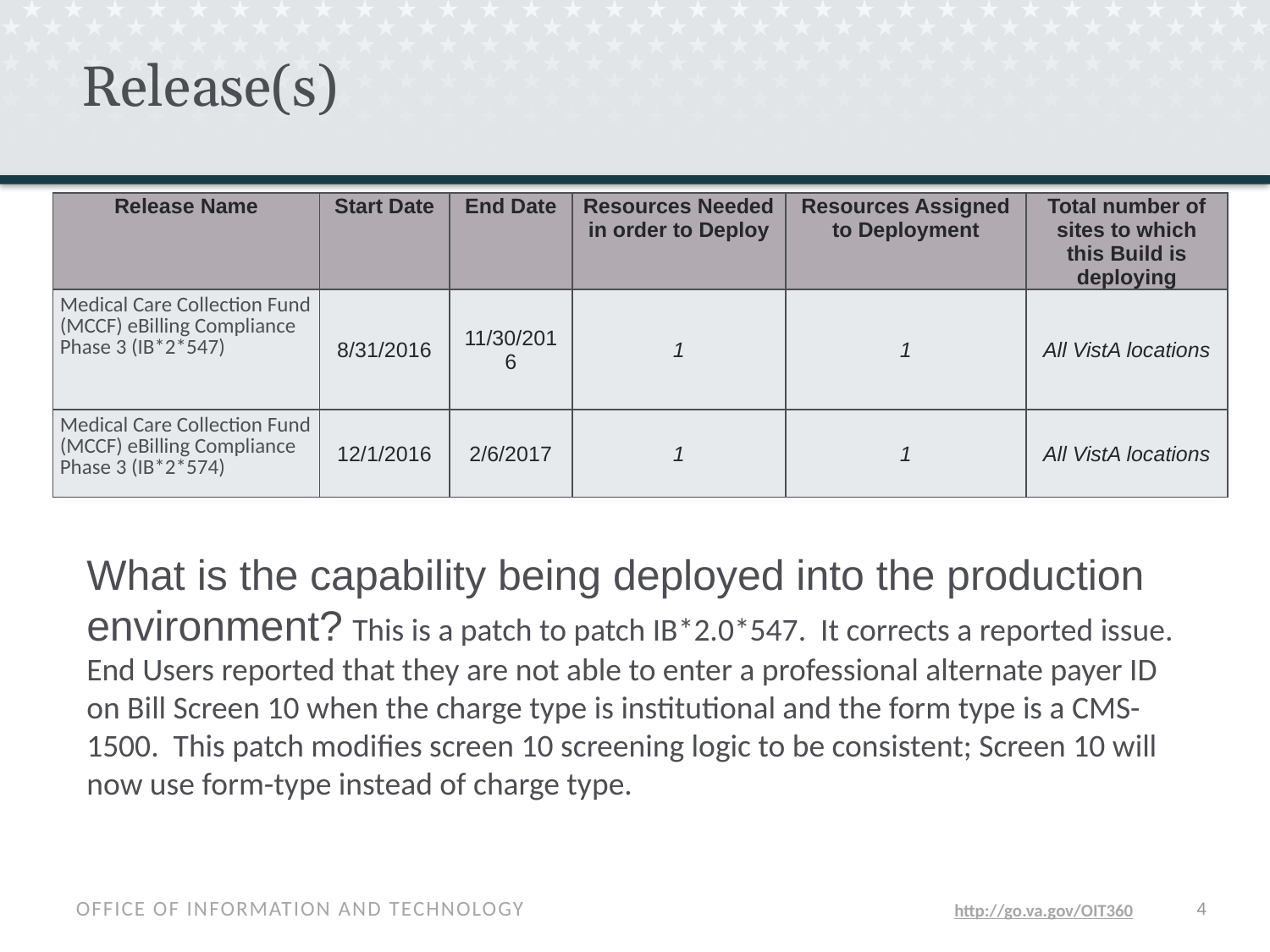

# Release(s)
| Release Name | Start Date | End Date | Resources Needed in order to Deploy | Resources Assigned to Deployment | Total number of sites to which this Build is deploying |
| --- | --- | --- | --- | --- | --- |
| Medical Care Collection Fund (MCCF) eBilling Compliance Phase 3 (IB\*2\*547) | 8/31/2016 | 11/30/2016 | 1 | 1 | All VistA locations |
| Medical Care Collection Fund (MCCF) eBilling Compliance Phase 3 (IB\*2\*574) | 12/1/2016 | 2/6/2017 | 1 | 1 | All VistA locations |
What is the capability being deployed into the production environment? This is a patch to patch IB*2.0*547.  It corrects a reported issue. End Users reported that they are not able to enter a professional alternate payer ID on Bill Screen 10 when the charge type is institutional and the form type is a CMS-1500.  This patch modifies screen 10 screening logic to be consistent; Screen 10 will now use form-type instead of charge type.

4